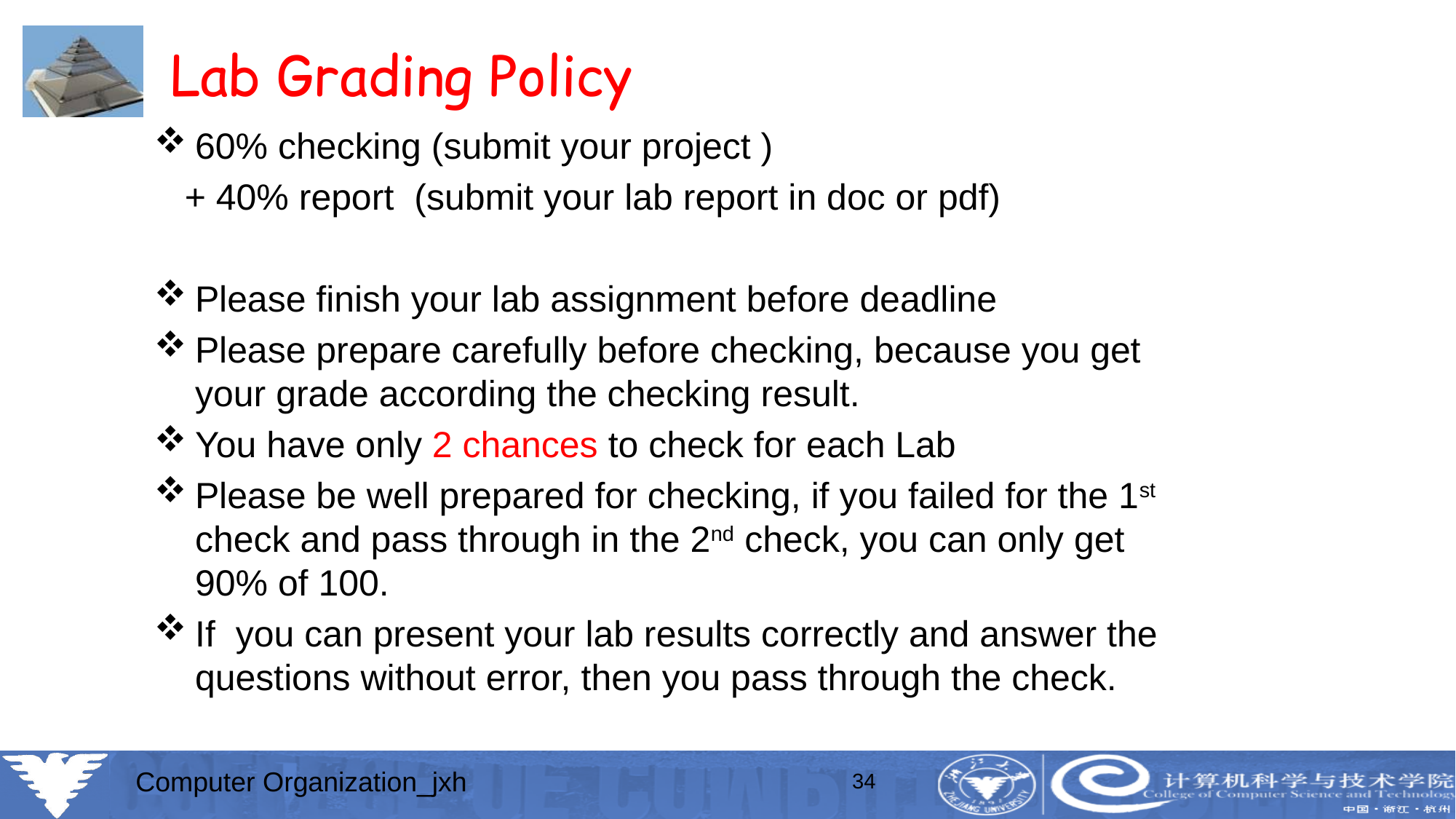

# Lab Grading Policy
60% checking (submit your project )
   + 40% report  (submit your lab report in doc or pdf)

Please finish your lab assignment before deadline
Please prepare carefully before checking, because you get your grade according the checking result.
You have only 2 chances to check for each Lab
Please be well prepared for checking, if you failed for the 1st check and pass through in the 2nd check, you can only get 90% of 100.
If  you can present your lab results correctly and answer the questions without error, then you pass through the check.